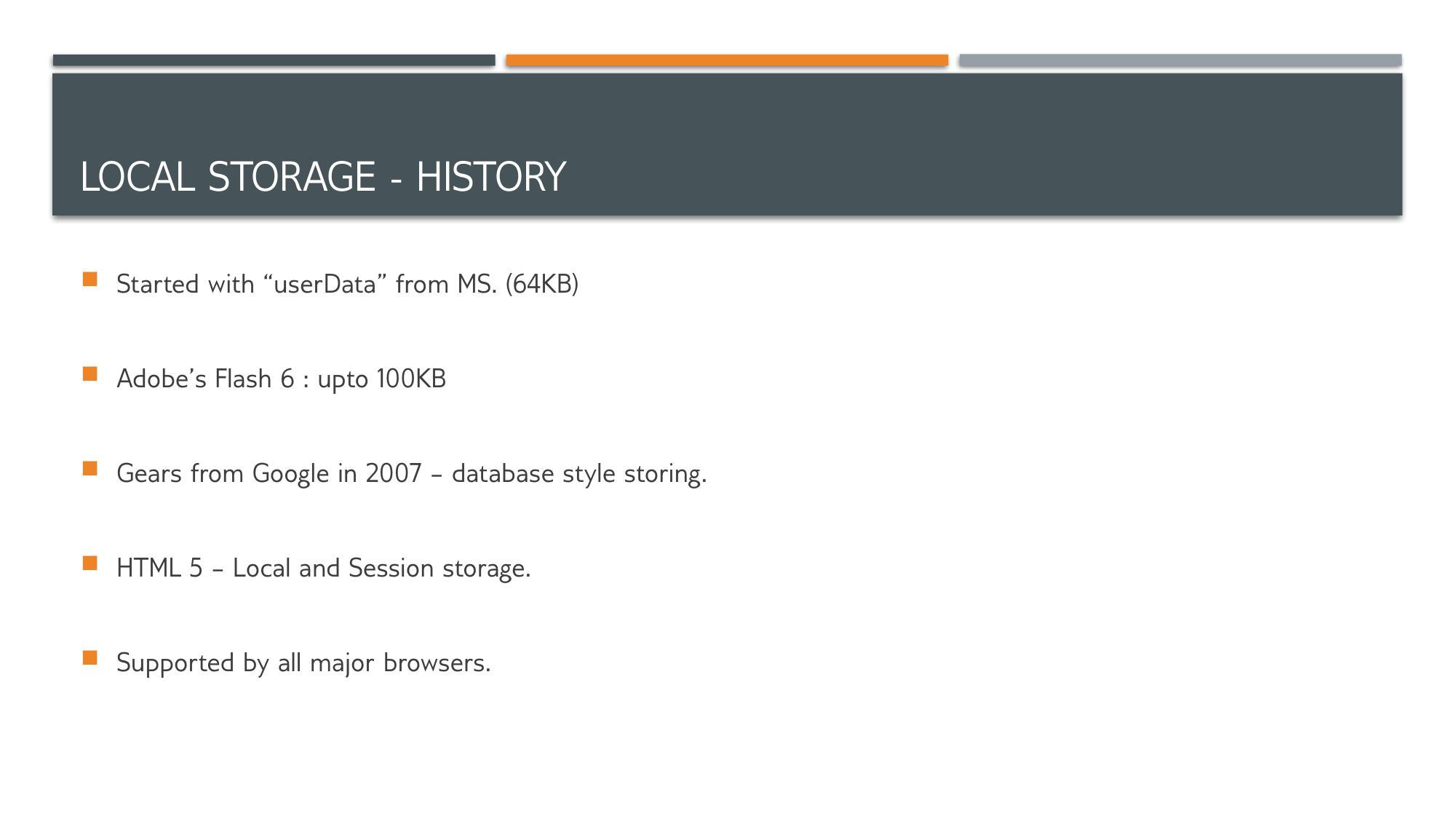

# Local Storage - history
Started with “userData” from MS. (64KB)

Adobe’s Flash 6 : upto 100KB

Gears from Google in 2007 – database style storing.

HTML 5 – Local and Session storage.

Supported by all major browsers.